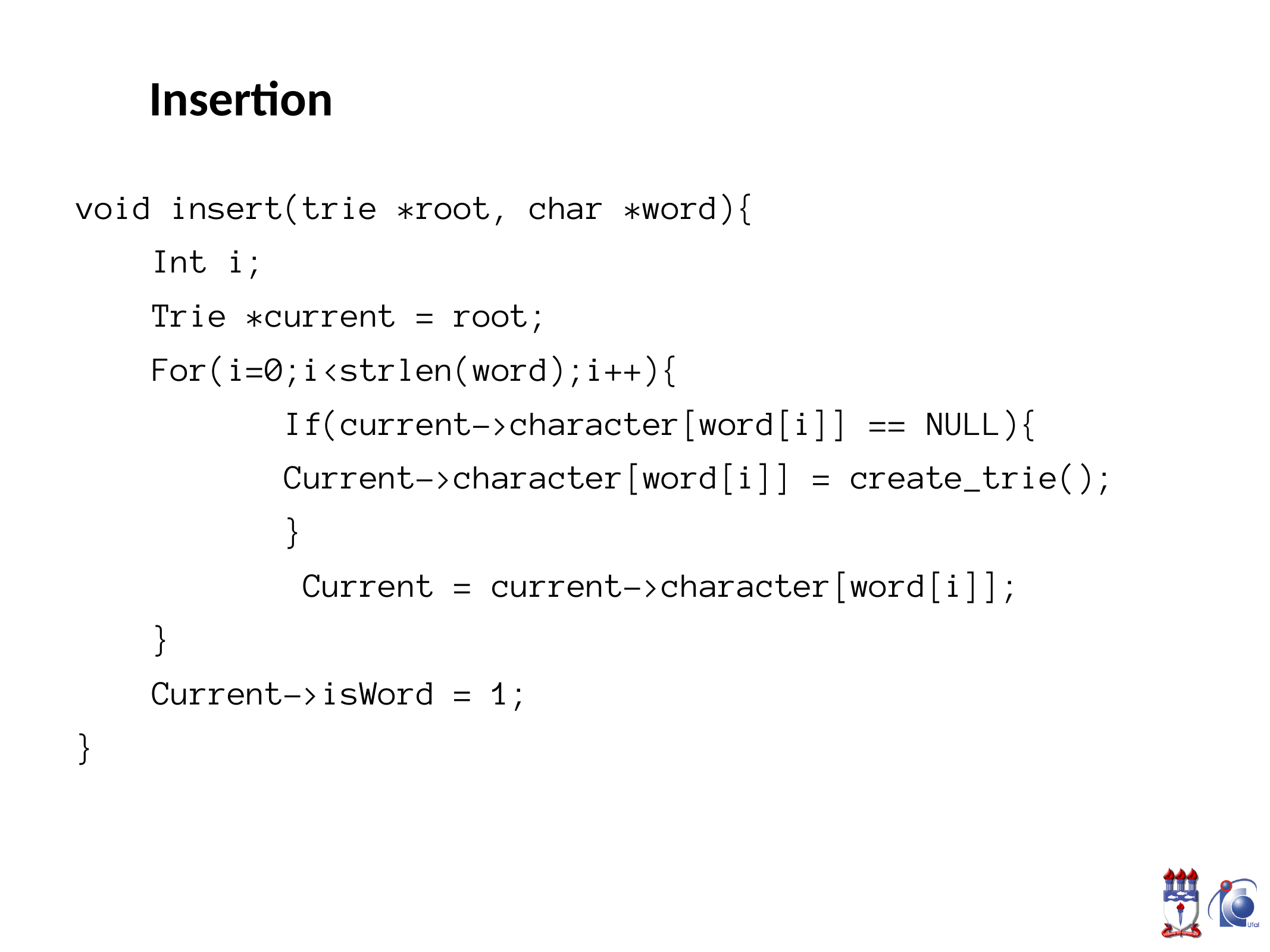

# Insertion
void insert(trie *root, char *word){
    Int i;
    Trie *current = root;
    For(i=0;i<strlen(word);i++){
           If(current->character[word[i]] == NULL){
           Current->character[word[i]] = create_trie();
           }
            Current = current->character[word[i]];
    }
    Current->isWord = 1;
}